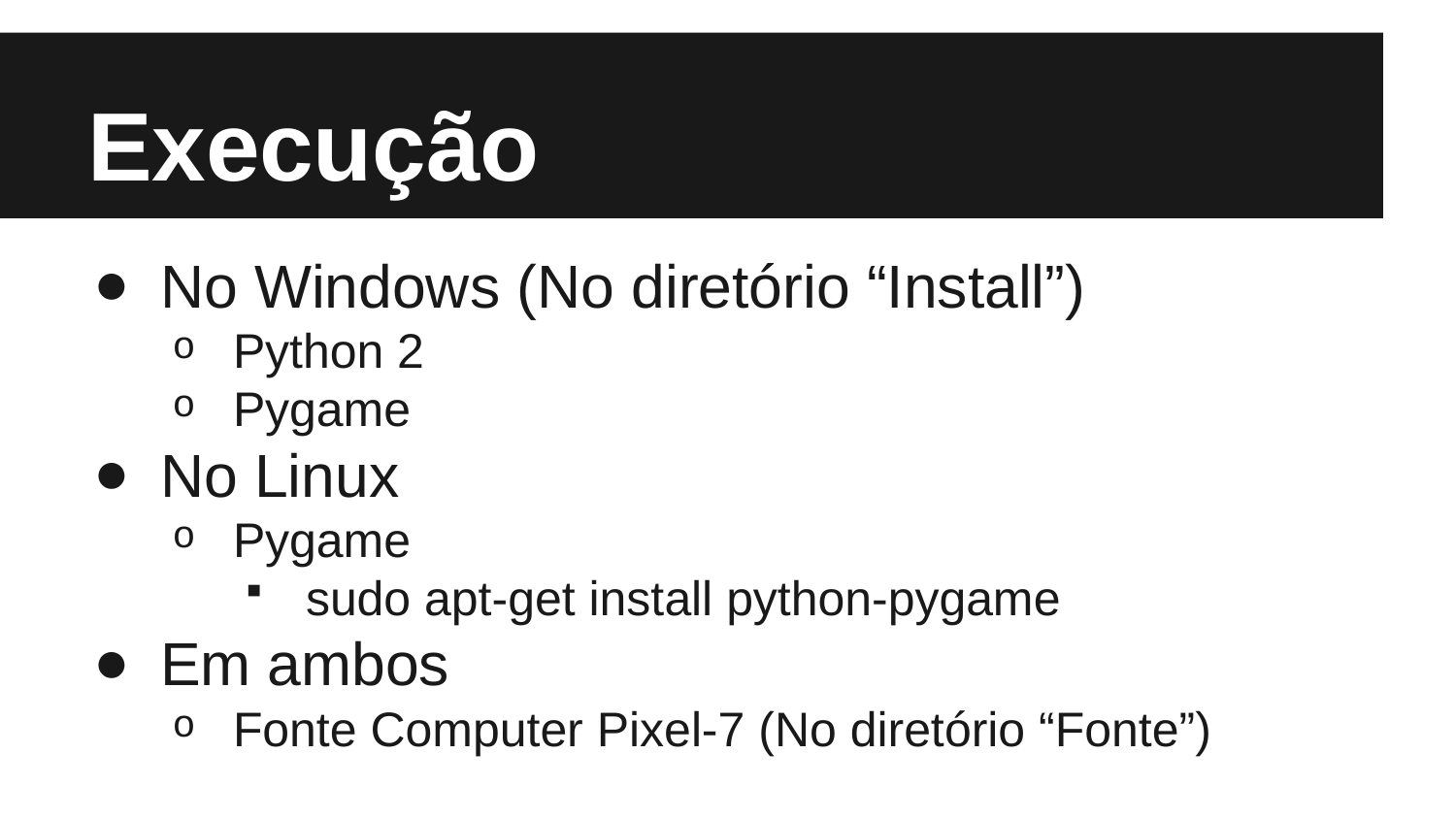

# Execução
No Windows (No diretório “Install”)
Python 2
Pygame
No Linux
Pygame
sudo apt-get install python-pygame
Em ambos
Fonte Computer Pixel-7 (No diretório “Fonte”)